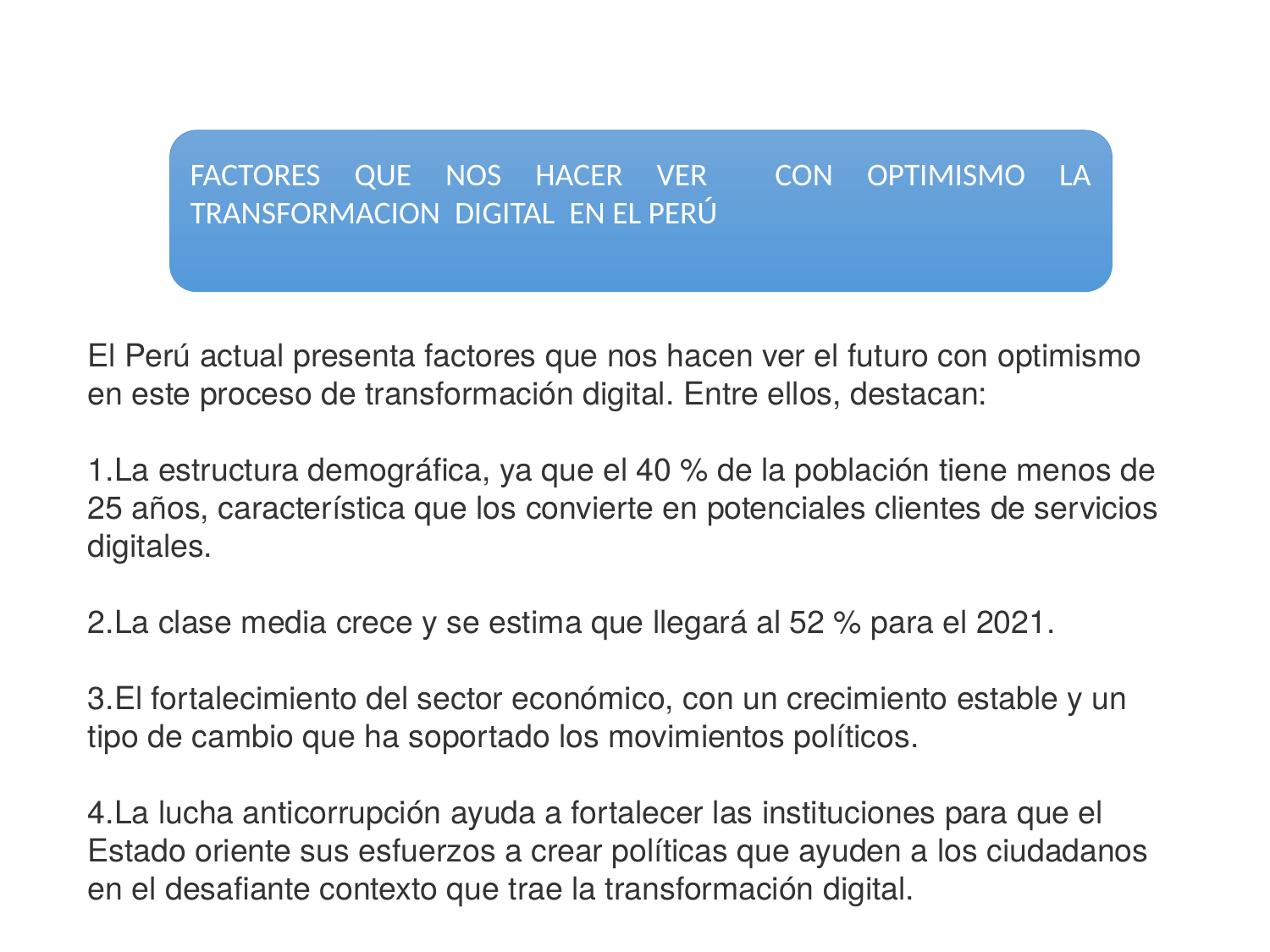

FACTORES QUE NOS HACER VER  CON OPTIMISMO LA TRANSFORMACION  DIGITAL  EN EL PERÚ

El Perú actual presenta factores que nos hacen ver el futuro con optimismo en este proceso de transformación digital. Entre ellos, destacan:

La estructura demográfica, ya que el 40 % de la población tiene menos de 25 años, característica que los convierte en potenciales clientes de servicios digitales.

La clase media crece y se estima que llegará al 52 % para el 2021.

El fortalecimiento del sector económico, con un crecimiento estable y un tipo de cambio que ha soportado los movimientos políticos.

La lucha anticorrupción ayuda a fortalecer las instituciones para que el Estado oriente sus esfuerzos a crear políticas que ayuden a los ciudadanos en el desafiante contexto que trae la transformación digital.